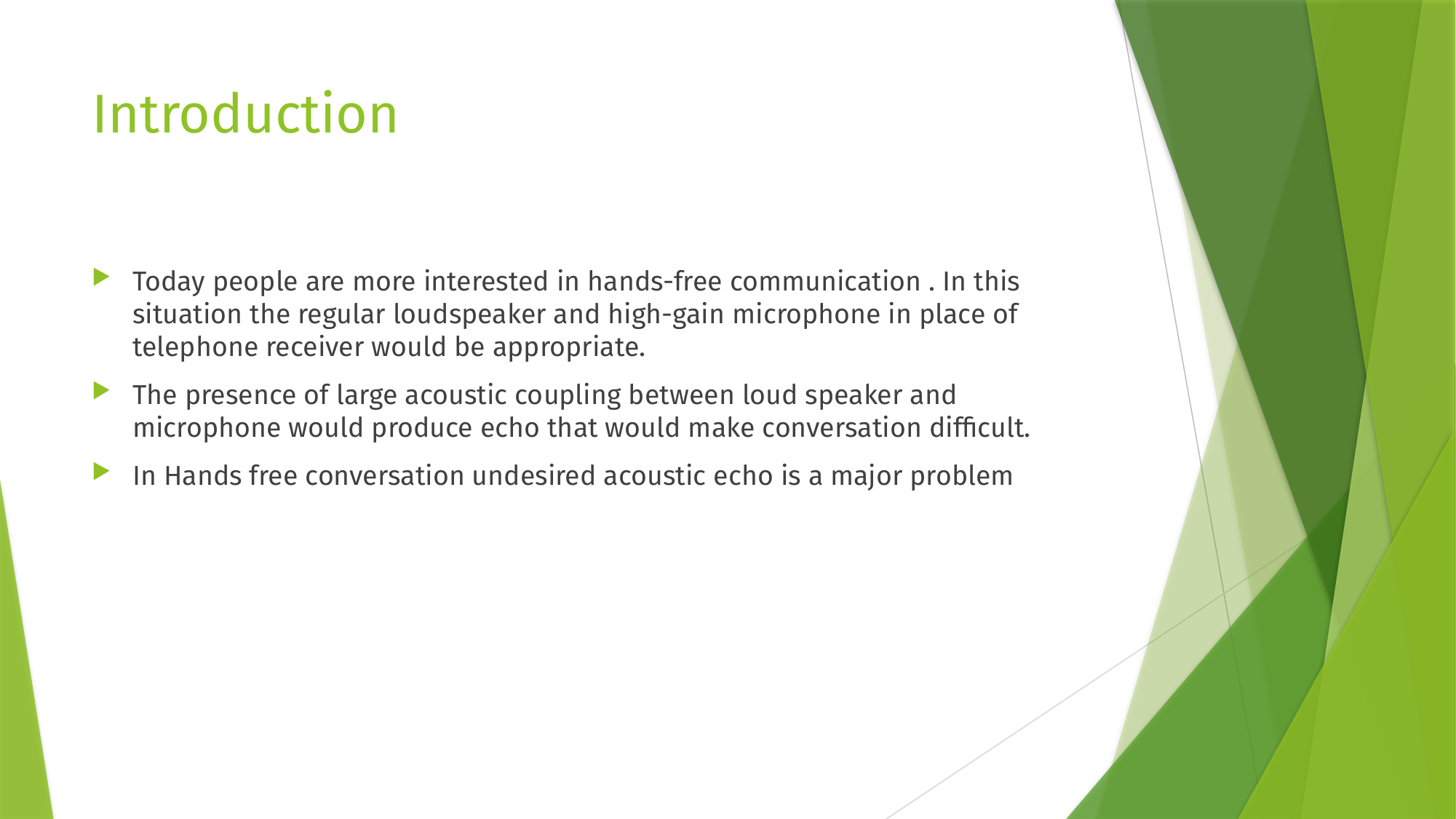

# Introduction
Today people are more interested in hands-free communication . In this situation the regular loudspeaker and high-gain microphone in place of telephone receiver would be appropriate.
The presence of large acoustic coupling between loud speaker and microphone would produce echo that would make conversation difficult.
In Hands free conversation undesired acoustic echo is a major problem